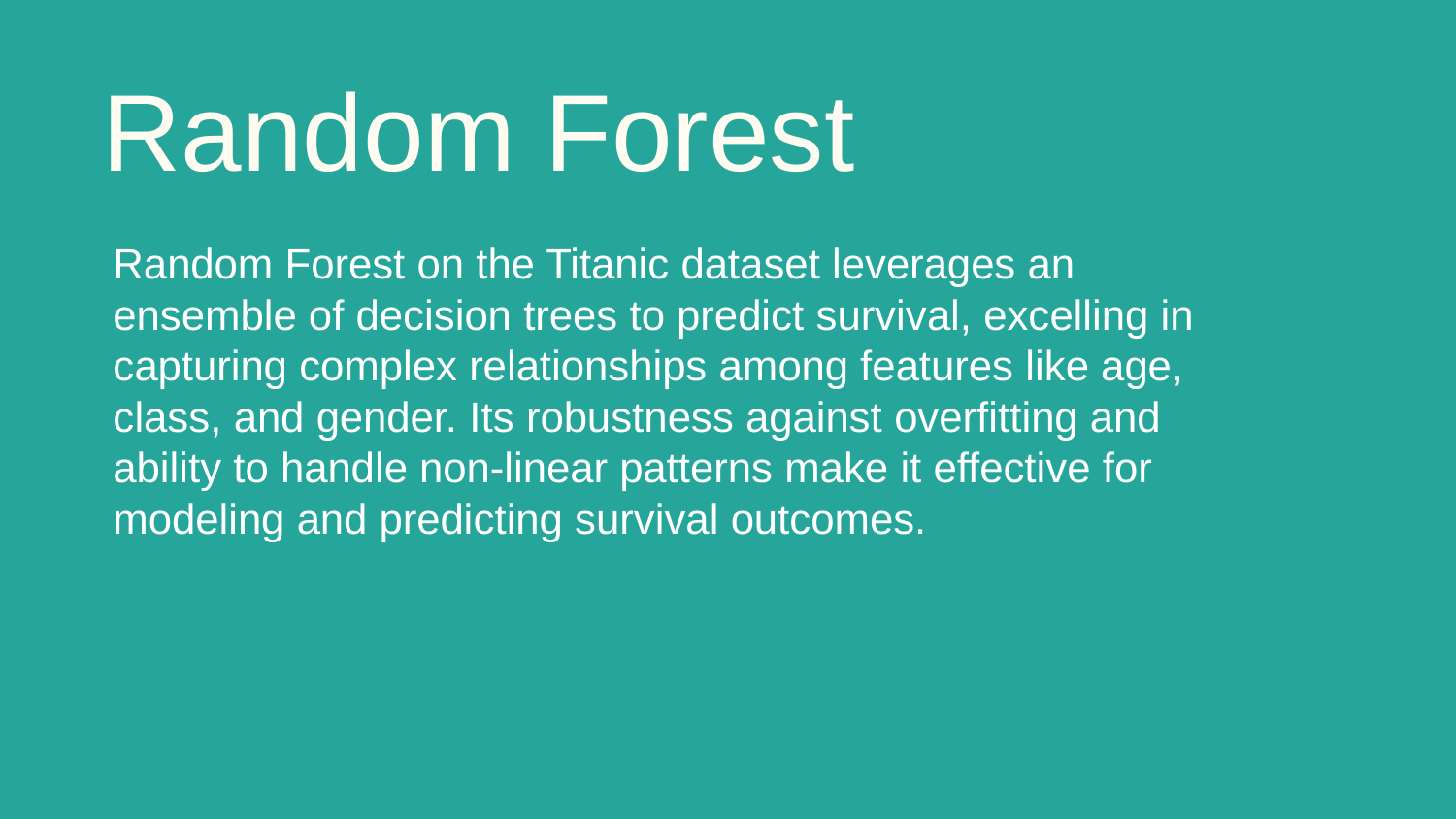

# Random Forest
Random Forest on the Titanic dataset leverages an ensemble of decision trees to predict survival, excelling in capturing complex relationships among features like age, class, and gender. Its robustness against overfitting and ability to handle non-linear patterns make it effective for modeling and predicting survival outcomes.